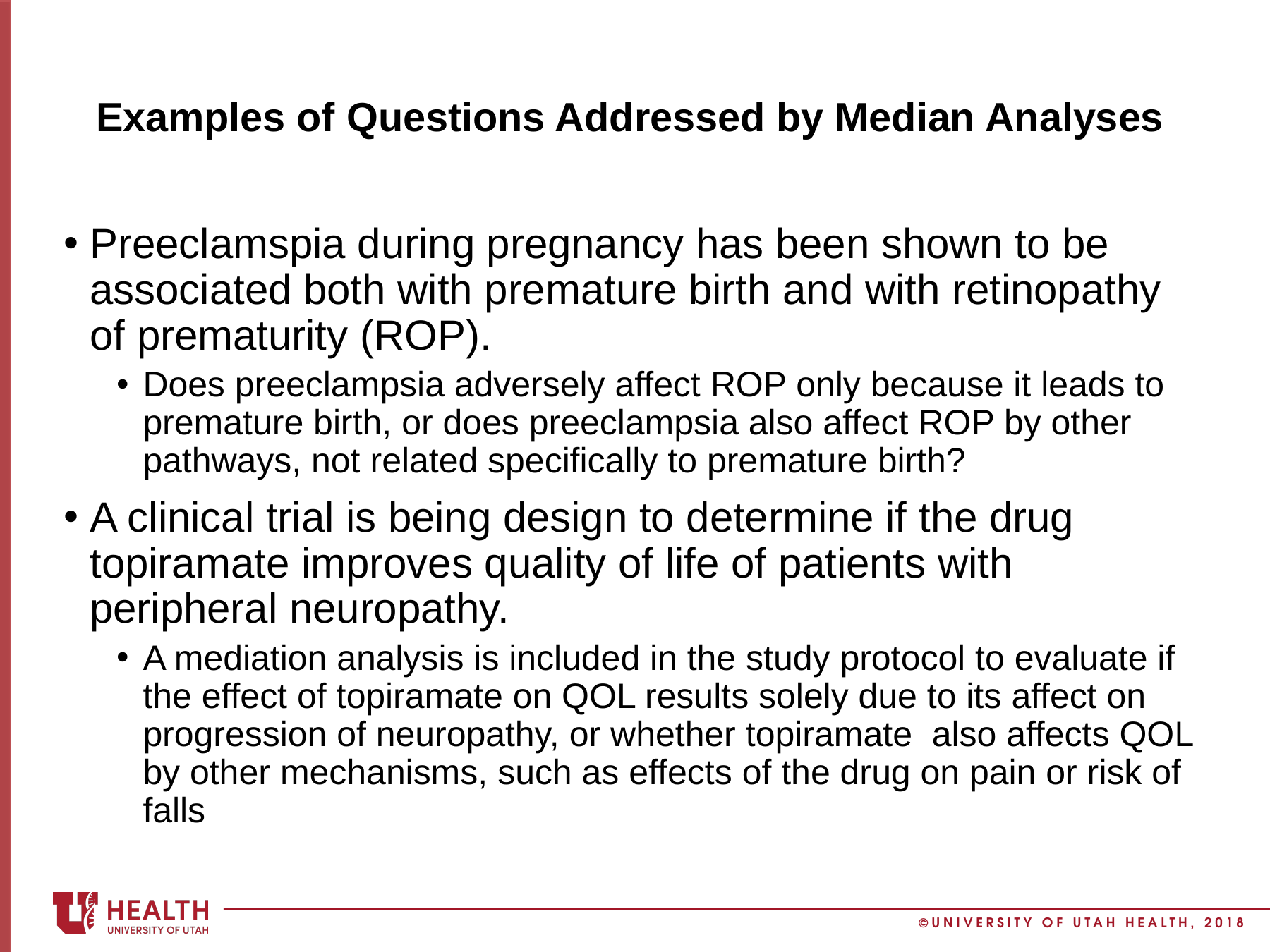

7
# Examples of Questions Addressed by Median Analyses
Preeclamspia during pregnancy has been shown to be associated both with premature birth and with retinopathy of prematurity (ROP).
Does preeclampsia adversely affect ROP only because it leads to premature birth, or does preeclampsia also affect ROP by other pathways, not related specifically to premature birth?
A clinical trial is being design to determine if the drug topiramate improves quality of life of patients with peripheral neuropathy.
A mediation analysis is included in the study protocol to evaluate if the effect of topiramate on QOL results solely due to its affect on progression of neuropathy, or whether topiramate  also affects QOL by other mechanisms, such as effects of the drug on pain or risk of falls